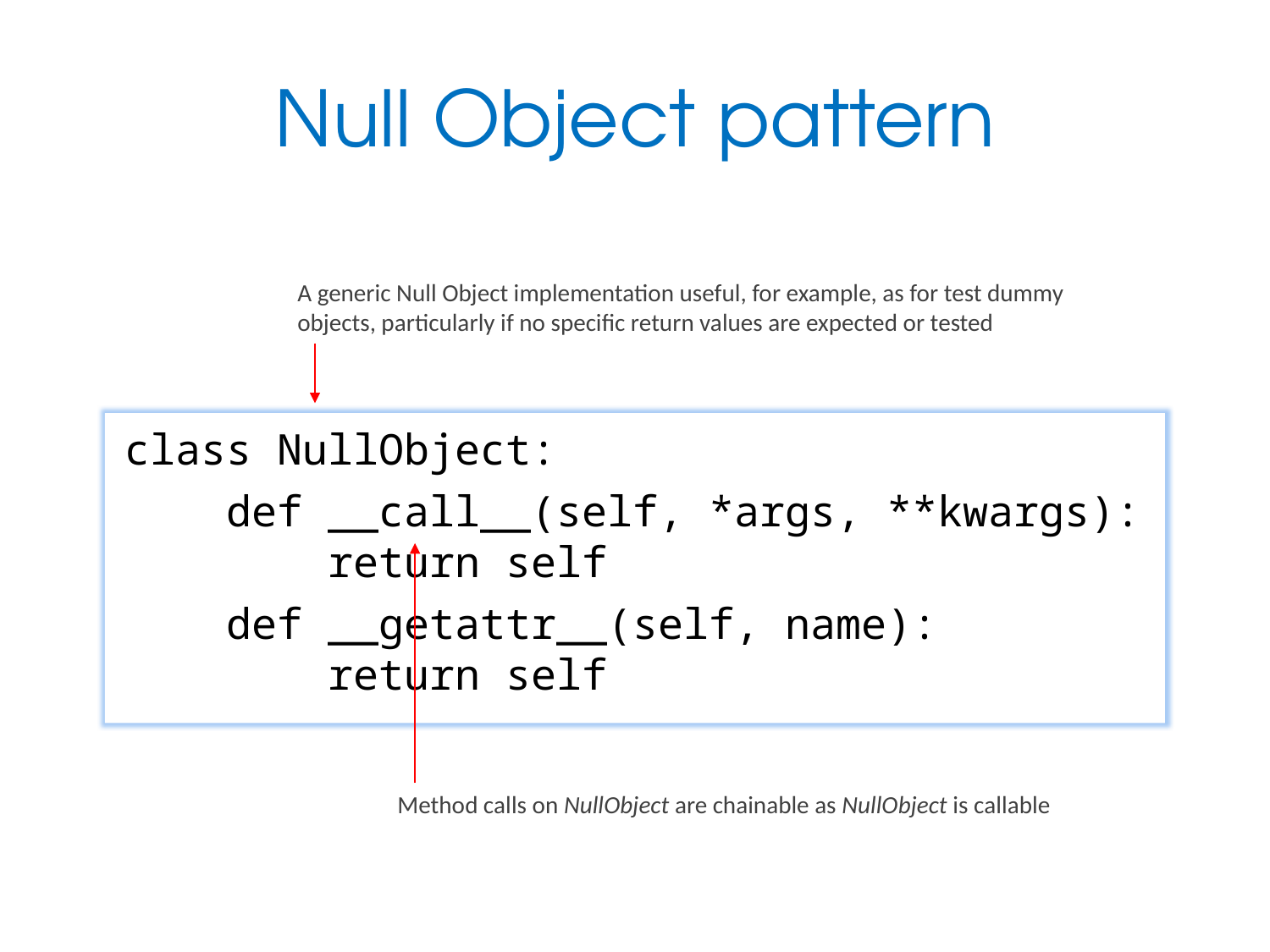

# Null Object pattern
A generic Null Object implementation useful, for example, as for test dummy objects, particularly if no specific return values are expected or tested
class NullObject:
    def __call__(self, *args, **kwargs):
        return self
    def __getattr__(self, name):
        return self
Method calls on NullObject are chainable as NullObject is callable